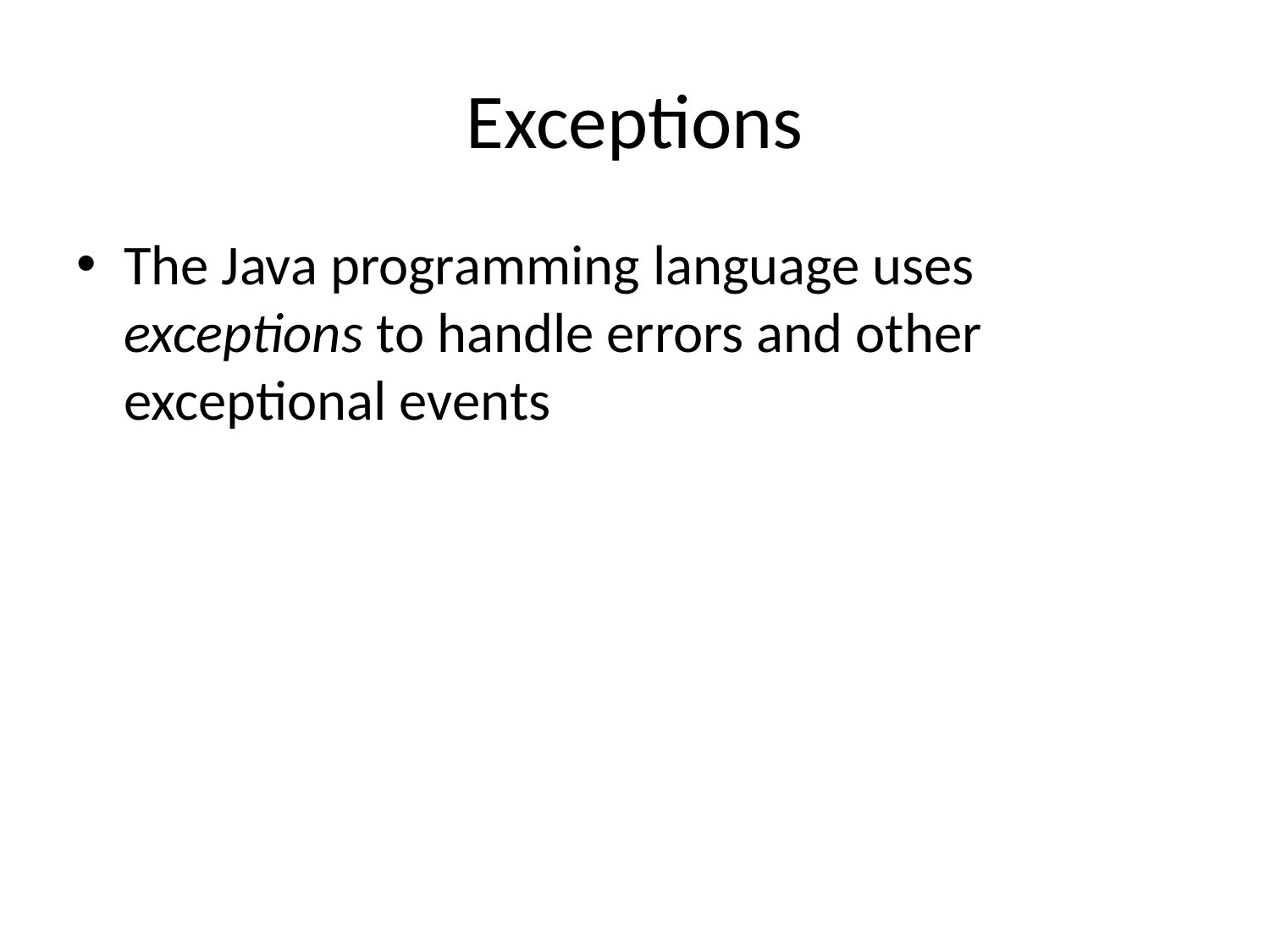

# Exceptions
The Java programming language uses exceptions to handle errors and other exceptional events